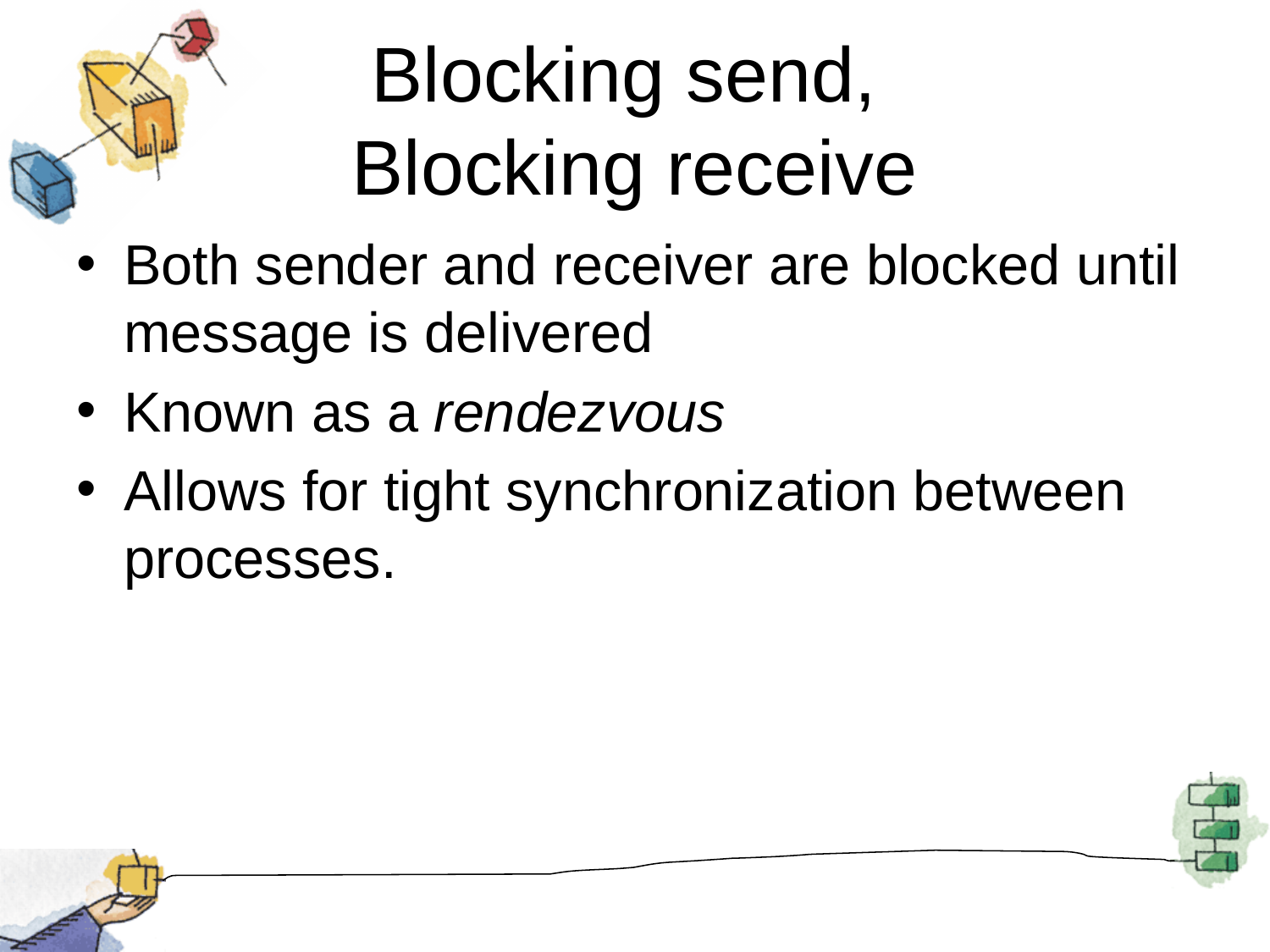

# Blocking send, Blocking receive
Both sender and receiver are blocked until message is delivered
Known as a rendezvous
Allows for tight synchronization between processes.